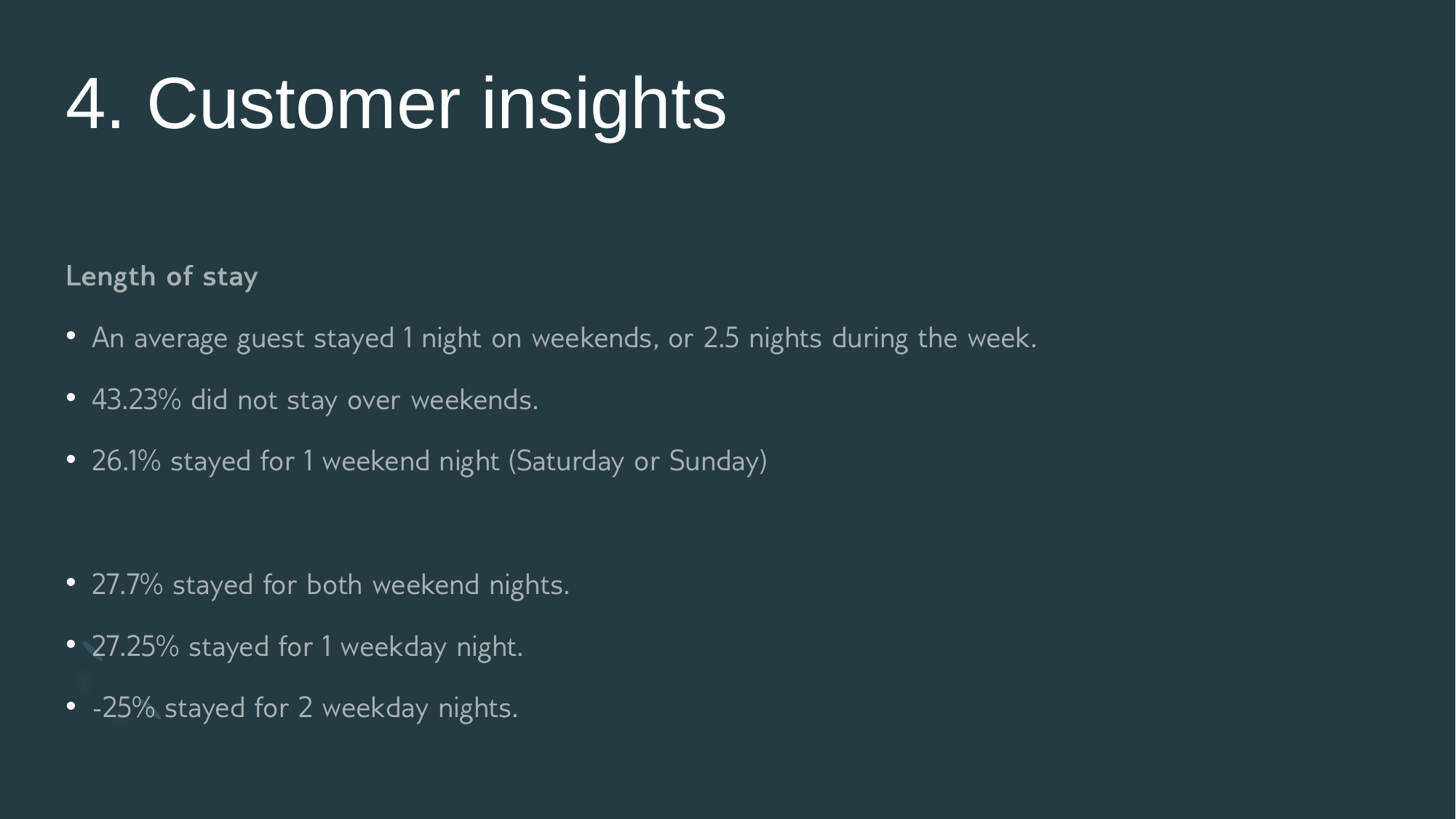

# 4. Customer insights
Length of stay
An average guest stayed 1 night on weekends, or 2.5 nights during the week.
43.23% did not stay over weekends.
26.1% stayed for 1 weekend night (Saturday or Sunday)

27.7% stayed for both weekend nights.
27.25% stayed for 1 weekday night.
-25% stayed for 2 weekday nights.